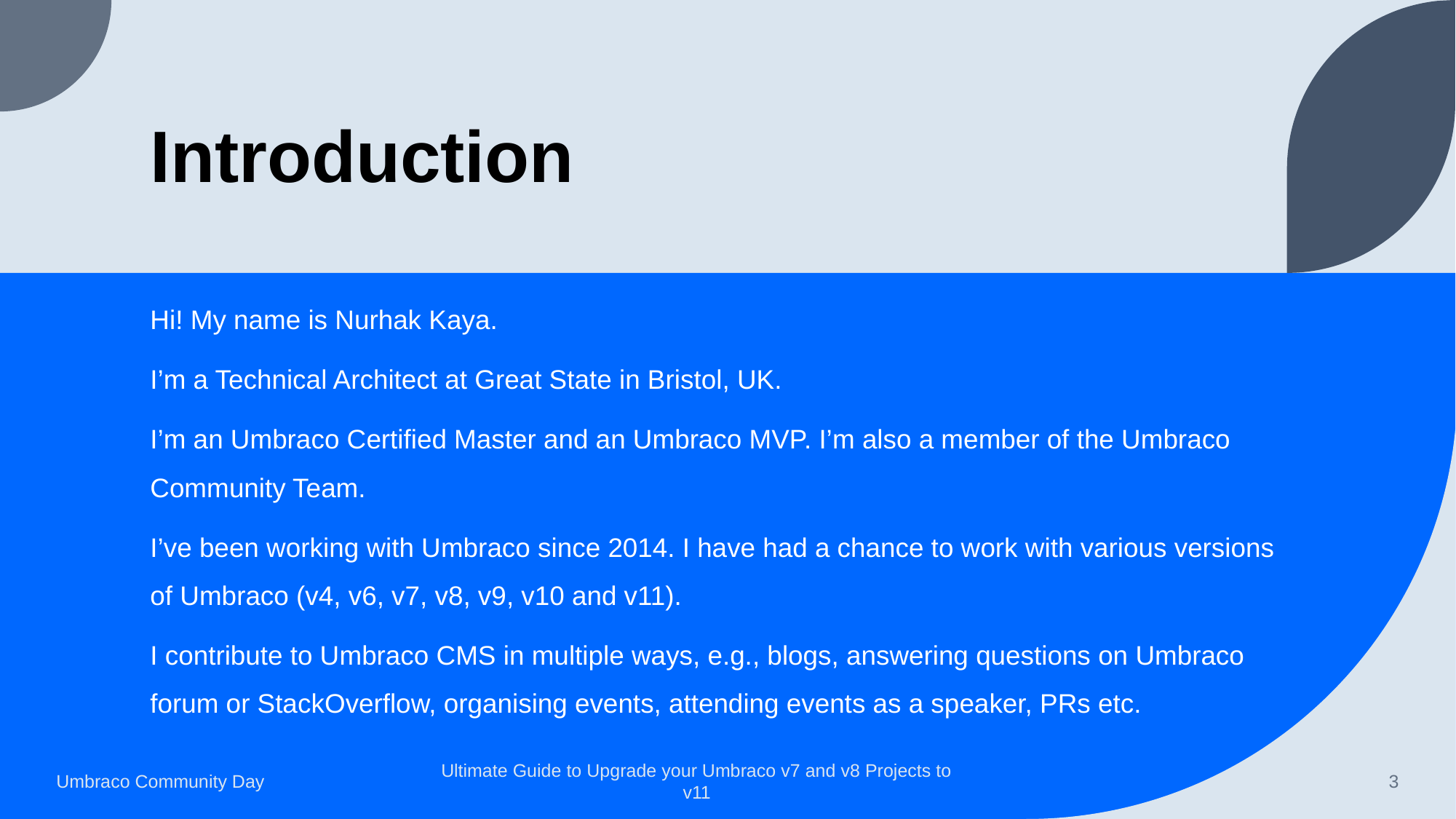

# Introduction
Hi! My name is Nurhak Kaya.
I’m a Technical Architect at Great State in Bristol, UK.
I’m an Umbraco Certified Master and an Umbraco MVP. I’m also a member of the Umbraco Community Team.
I’ve been working with Umbraco since 2014. I have had a chance to work with various versions of Umbraco (v4, v6, v7, v8, v9, v10 and v11).
I contribute to Umbraco CMS in multiple ways, e.g., blogs, answering questions on Umbraco forum or StackOverflow, organising events, attending events as a speaker, PRs etc.
Umbraco Community Day
Ultimate Guide to Upgrade your Umbraco v7 and v8 Projects to v11
3